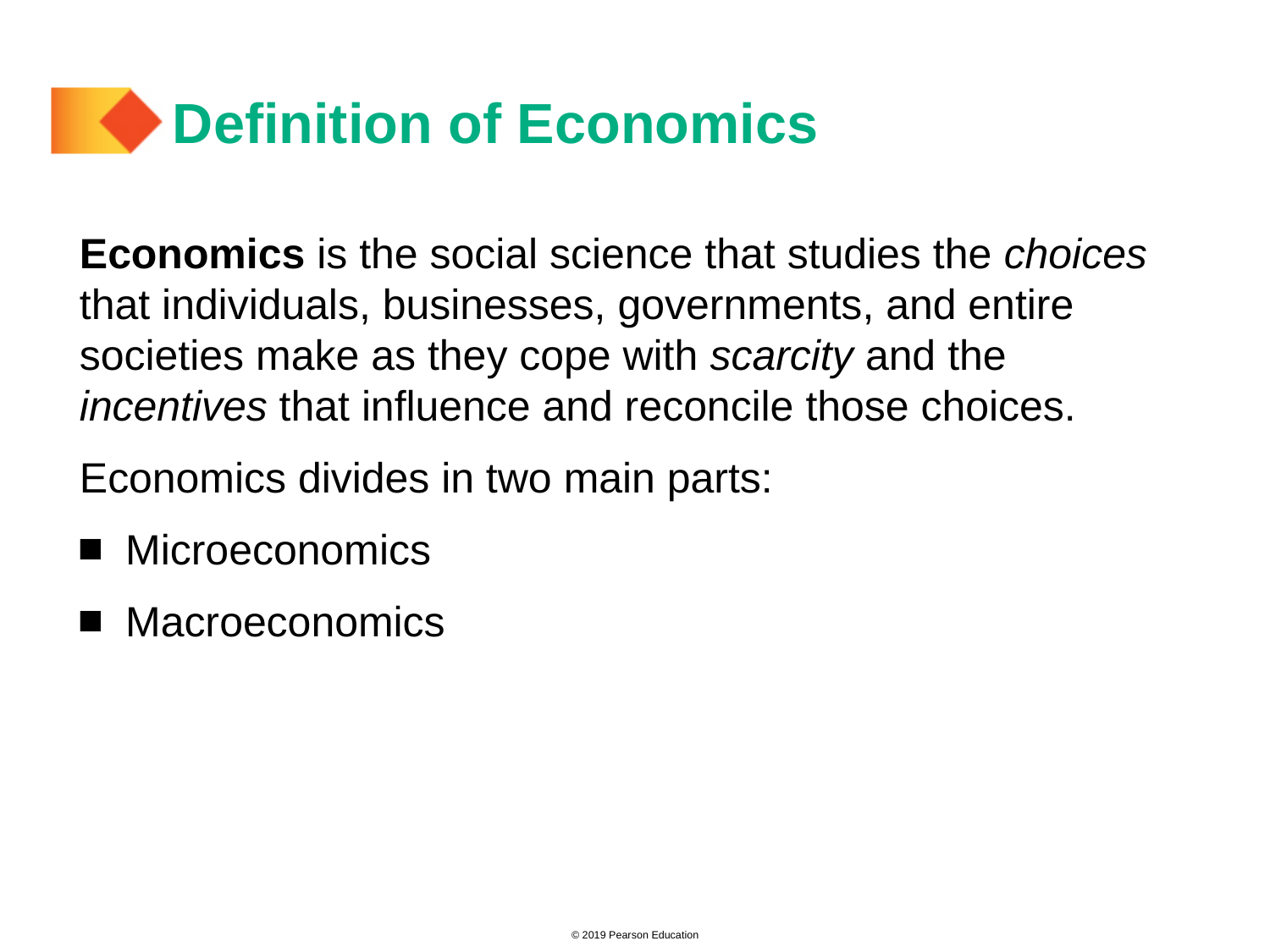

# Definition of Economics
Economics is the social science that studies the choices that individuals, businesses, governments, and entire societies make as they cope with scarcity and the incentives that influence and reconcile those choices.
Economics divides in two main parts:
Microeconomics
Macroeconomics